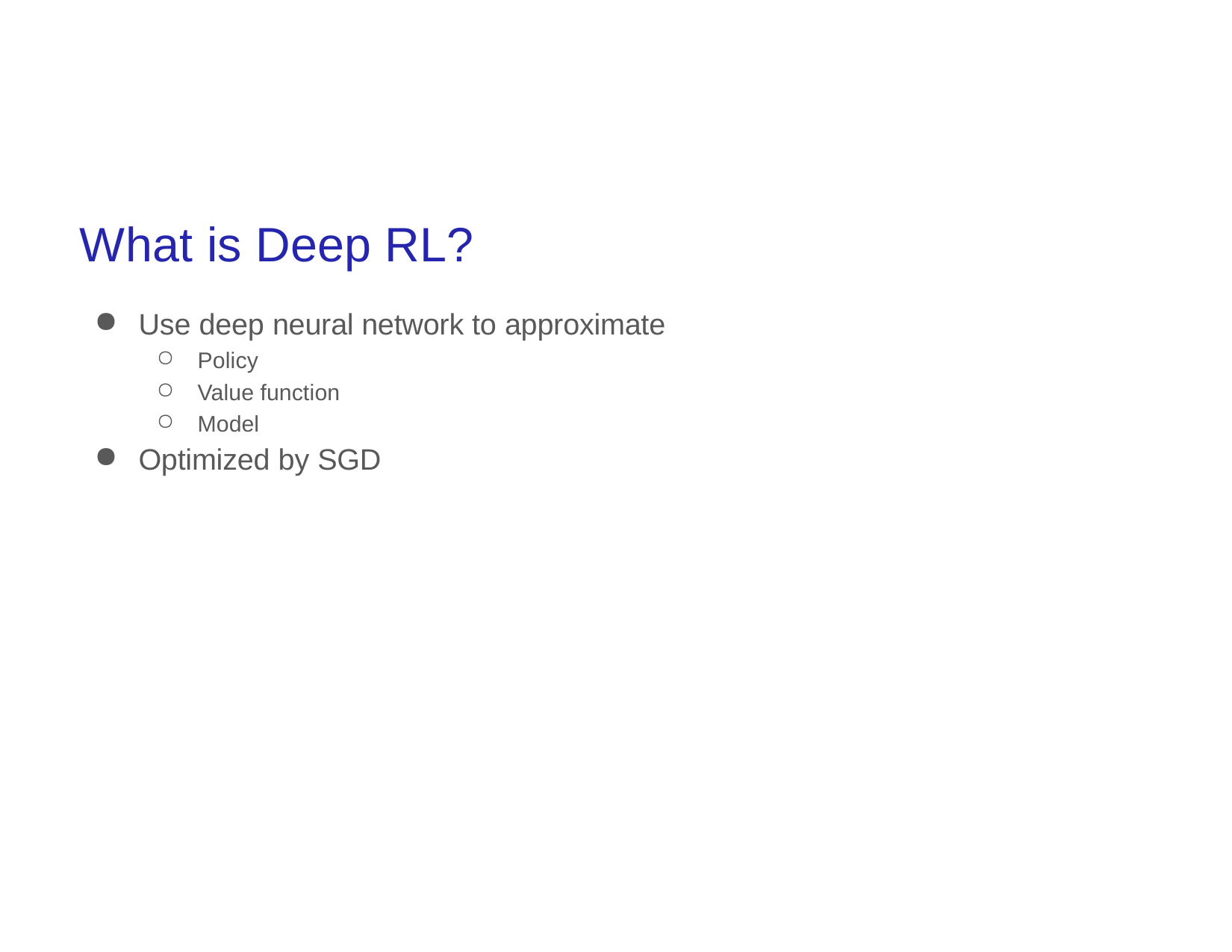

# What is Deep RL?
Use deep neural network to approximate
Policy
Value function
Model
Optimized by SGD